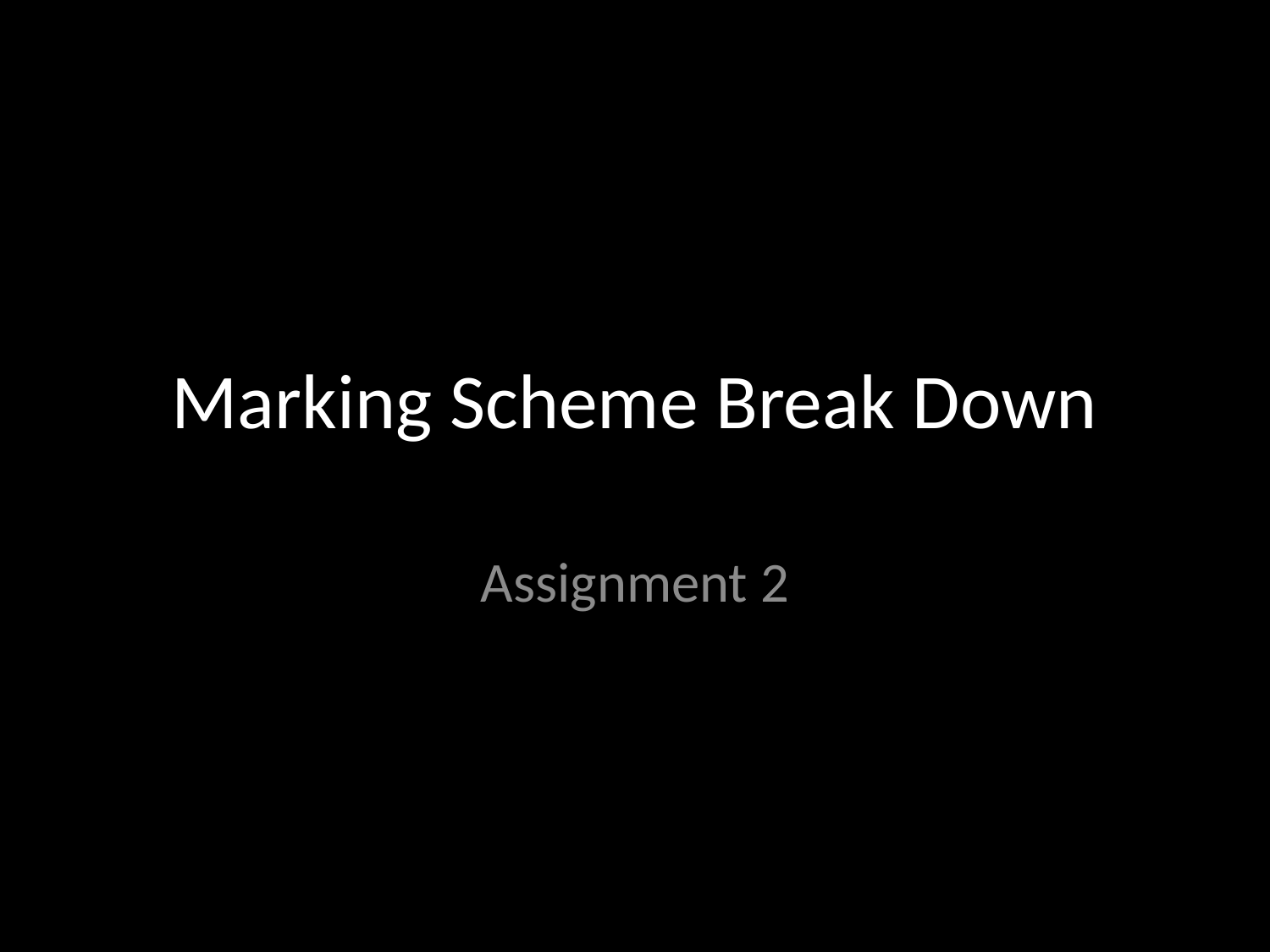

# Marking Scheme Break Down
Assignment 2